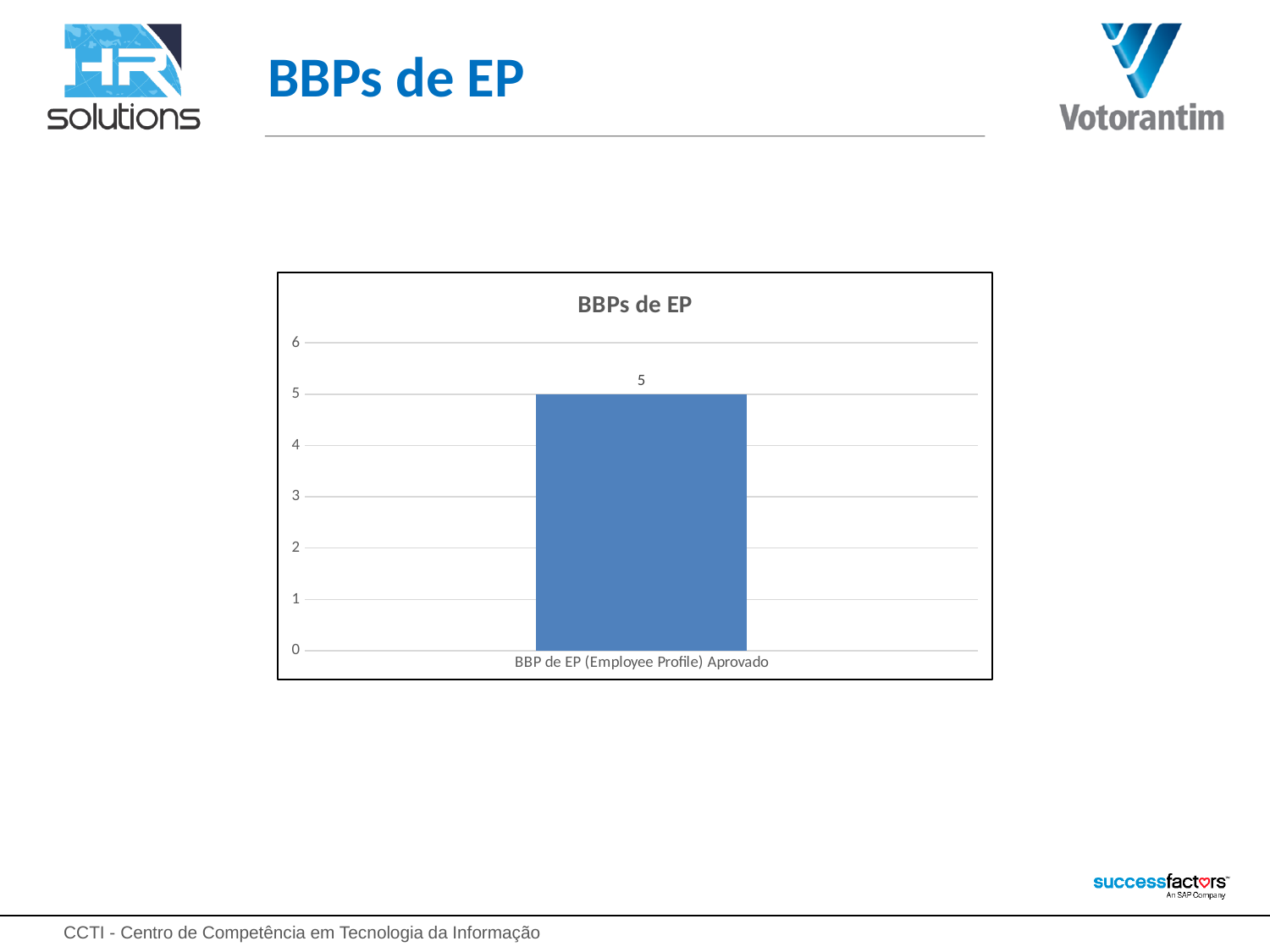

# BBPs de EP

### Chart: BBPs de EP

| Category | Total |
|---|---|
| Aprovado | 5.0 |